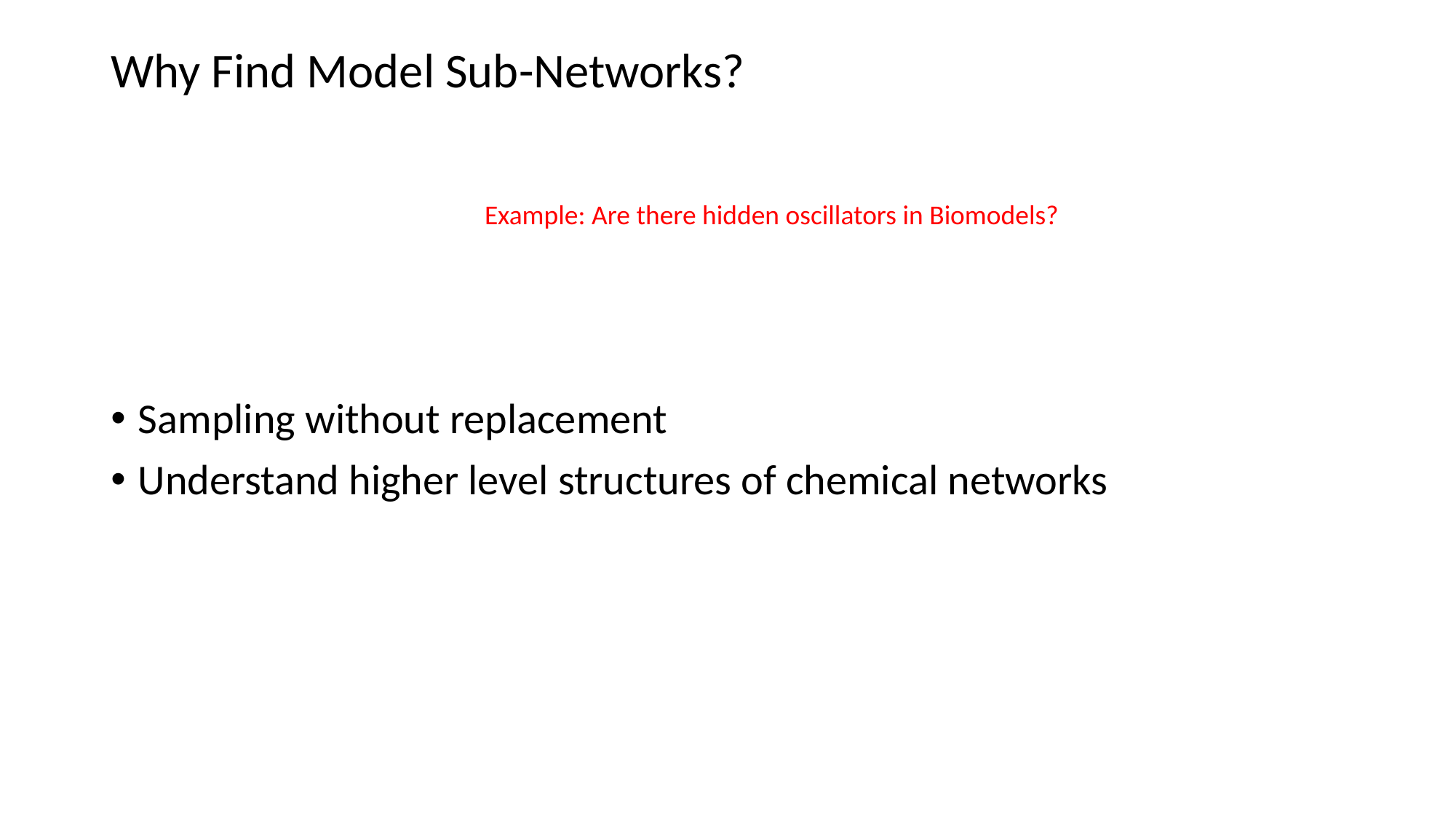

# Why Find Model Sub-Networks?
Example: Are there hidden oscillators in Biomodels?
Sampling without replacement
Understand higher level structures of chemical networks